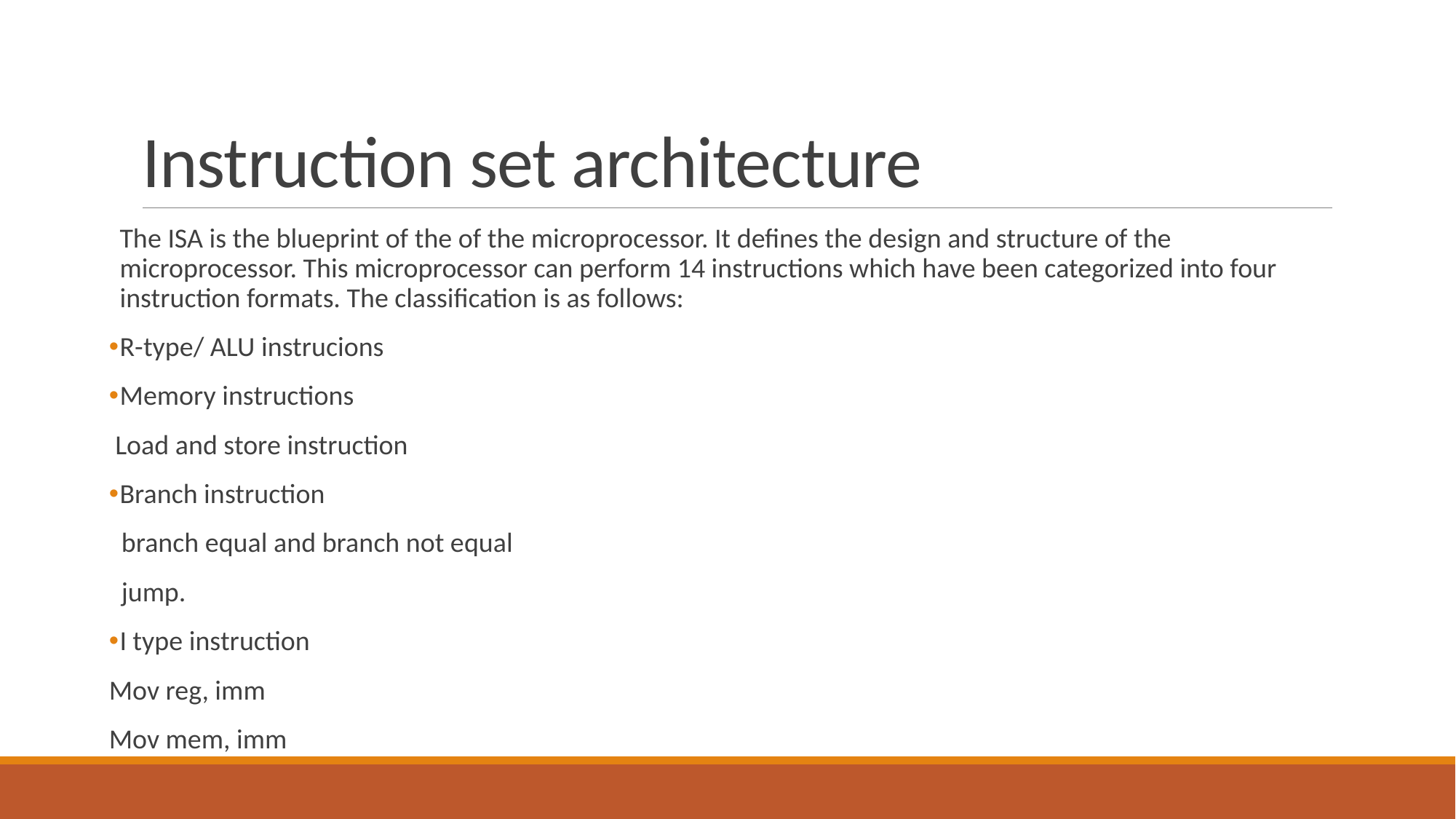

# Instruction set architecture
The ISA is the blueprint of the of the microprocessor. It defines the design and structure of the microprocessor. This microprocessor can perform 14 instructions which have been categorized into four instruction formats. The classification is as follows:
R-type/ ALU instrucions
Memory instructions
 Load and store instruction
Branch instruction
  branch equal and branch not equal
  jump.
I type instruction
Mov reg, imm
Mov mem, imm